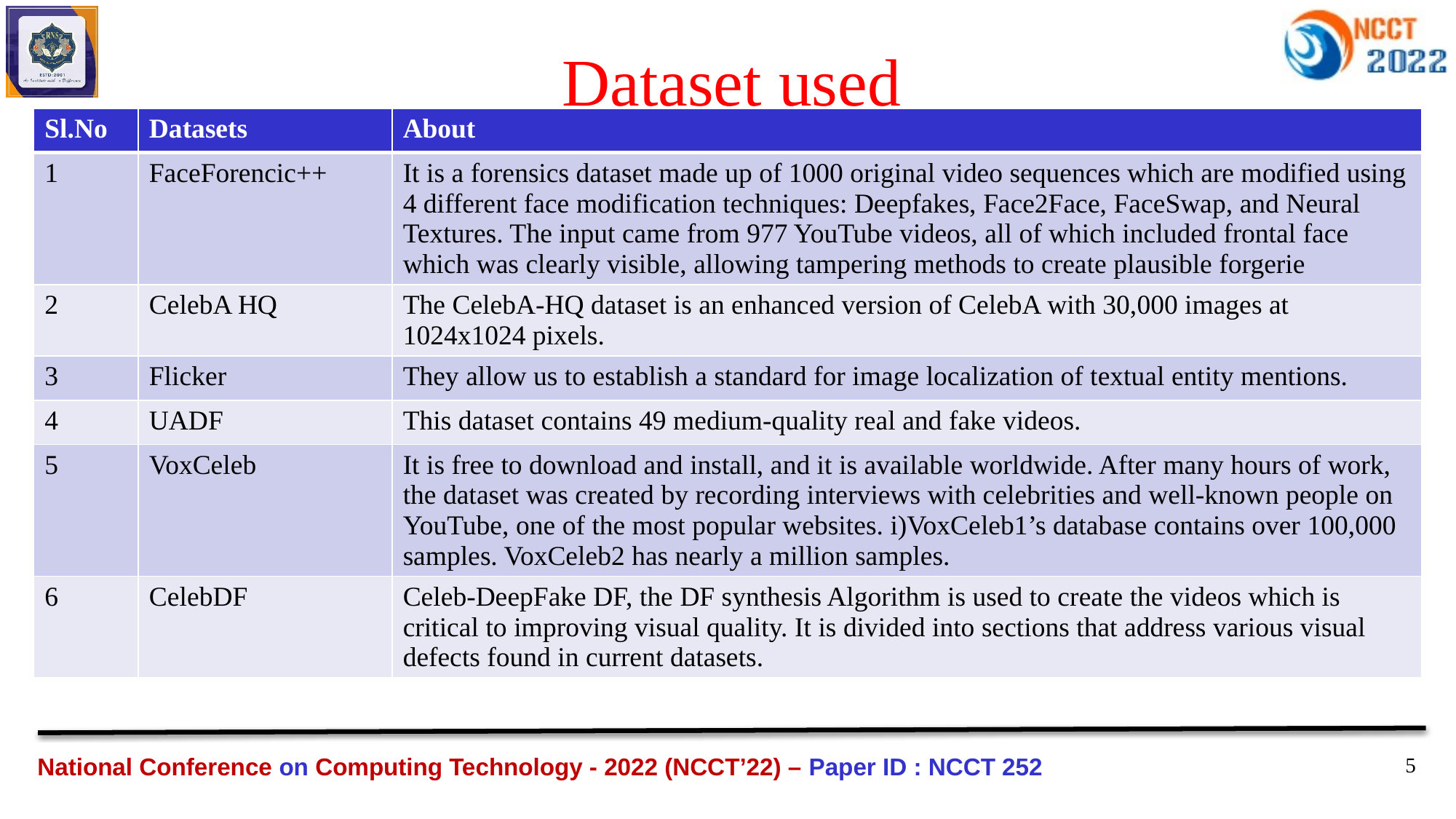

# Dataset used
| Sl.No | Datasets | About |
| --- | --- | --- |
| 1 | FaceForencic++ | It is a forensics dataset made up of 1000 original video sequences which are modified using 4 different face modification techniques: Deepfakes, Face2Face, FaceSwap, and Neural Textures. The input came from 977 YouTube videos, all of which included frontal face which was clearly visible, allowing tampering methods to create plausible forgerie |
| 2 | CelebA HQ | The CelebA-HQ dataset is an enhanced version of CelebA with 30,000 images at 1024x1024 pixels. |
| 3 | Flicker | They allow us to establish a standard for image localization of textual entity mentions. |
| 4 | UADF | This dataset contains 49 medium-quality real and fake videos. |
| 5 | VoxCeleb | It is free to download and install, and it is available worldwide. After many hours of work, the dataset was created by recording interviews with celebrities and well-known people on YouTube, one of the most popular websites. i)VoxCeleb1’s database contains over 100,000 samples. VoxCeleb2 has nearly a million samples. |
| 6 | CelebDF | Celeb-DeepFake DF, the DF synthesis Algorithm is used to create the videos which is critical to improving visual quality. It is divided into sections that address various visual defects found in current datasets. |
National Conference on Computing Technology - 2022 (NCCT’22) – Paper ID : NCCT 252
5